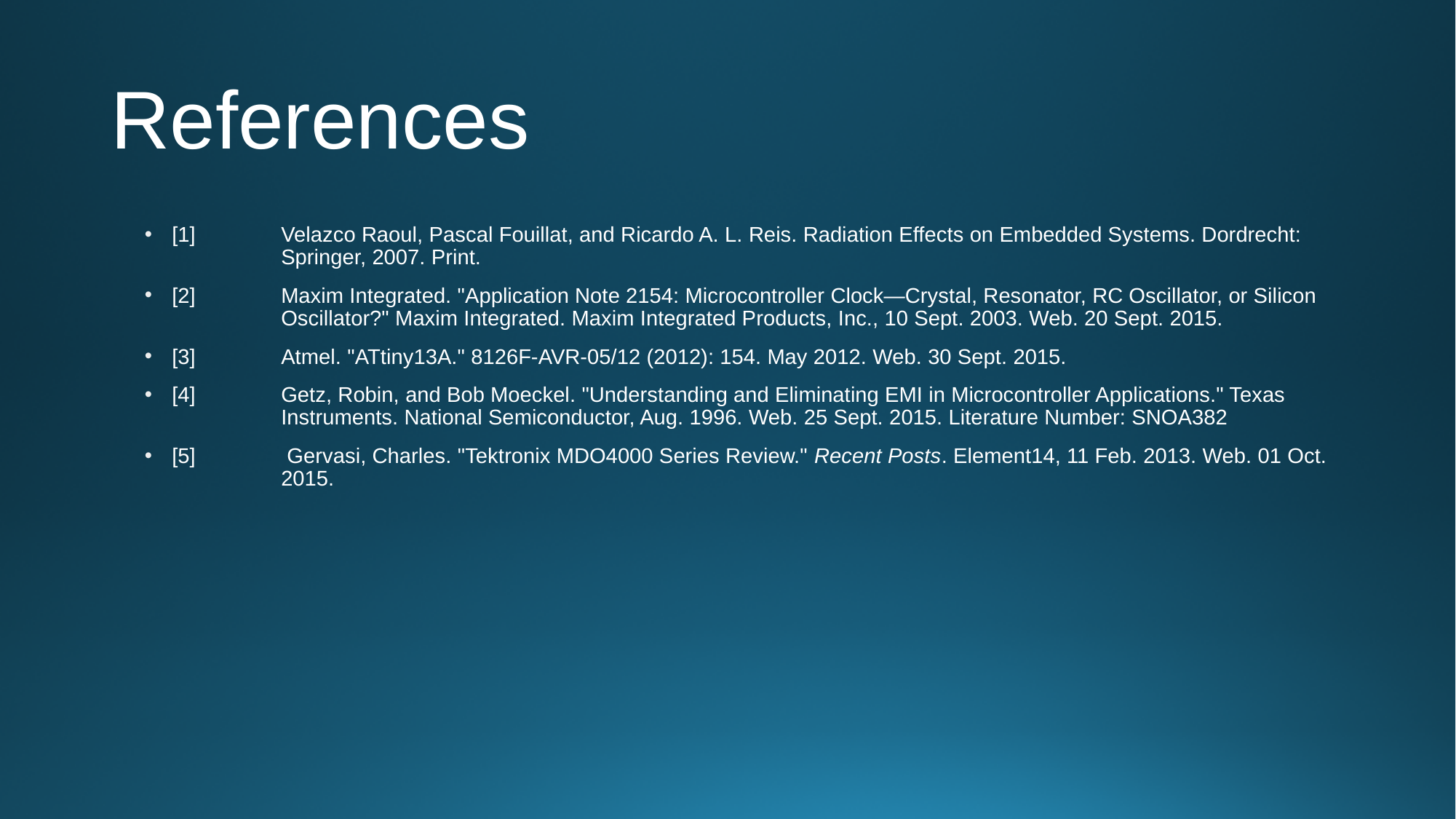

# References
[1]	Velazco Raoul, Pascal Fouillat, and Ricardo A. L. Reis. Radiation Effects on Embedded Systems. Dordrecht: 	Springer, 2007. Print.
[2]	Maxim Integrated. "Application Note 2154: Microcontroller Clock—Crystal, Resonator, RC Oscillator, or Silicon 	Oscillator?" Maxim Integrated. Maxim Integrated Products, Inc., 10 Sept. 2003. Web. 20 Sept. 2015.
[3]	Atmel. "ATtiny13A." 8126F-AVR-05/12 (2012): 154. May 2012. Web. 30 Sept. 2015.
[4]	Getz, Robin, and Bob Moeckel. "Understanding and Eliminating EMI in Microcontroller Applications." Texas 	Instruments. National Semiconductor, Aug. 1996. Web. 25 Sept. 2015. Literature Number: SNOA382
[5]	 Gervasi, Charles. "Tektronix MDO4000 Series Review." Recent Posts. Element14, 11 Feb. 2013. Web. 01 Oct. 	2015.